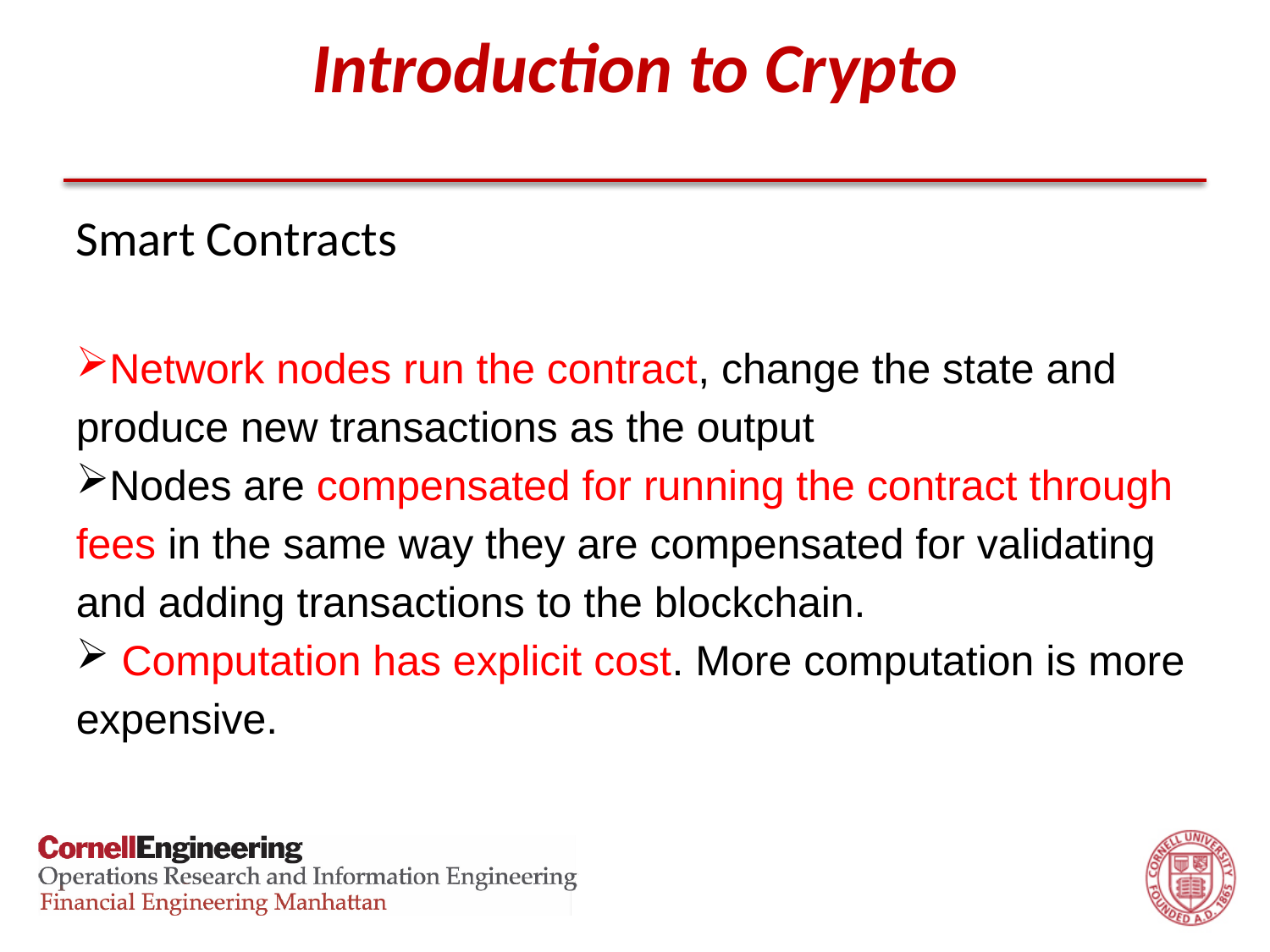

# Introduction to Crypto
Smart Contracts

Network nodes run the contract, change the state and produce new transactions as the output
Nodes are compensated for running the contract through fees in the same way they are compensated for validating and adding transactions to the blockchain.
 Computation has explicit cost. More computation is more expensive.